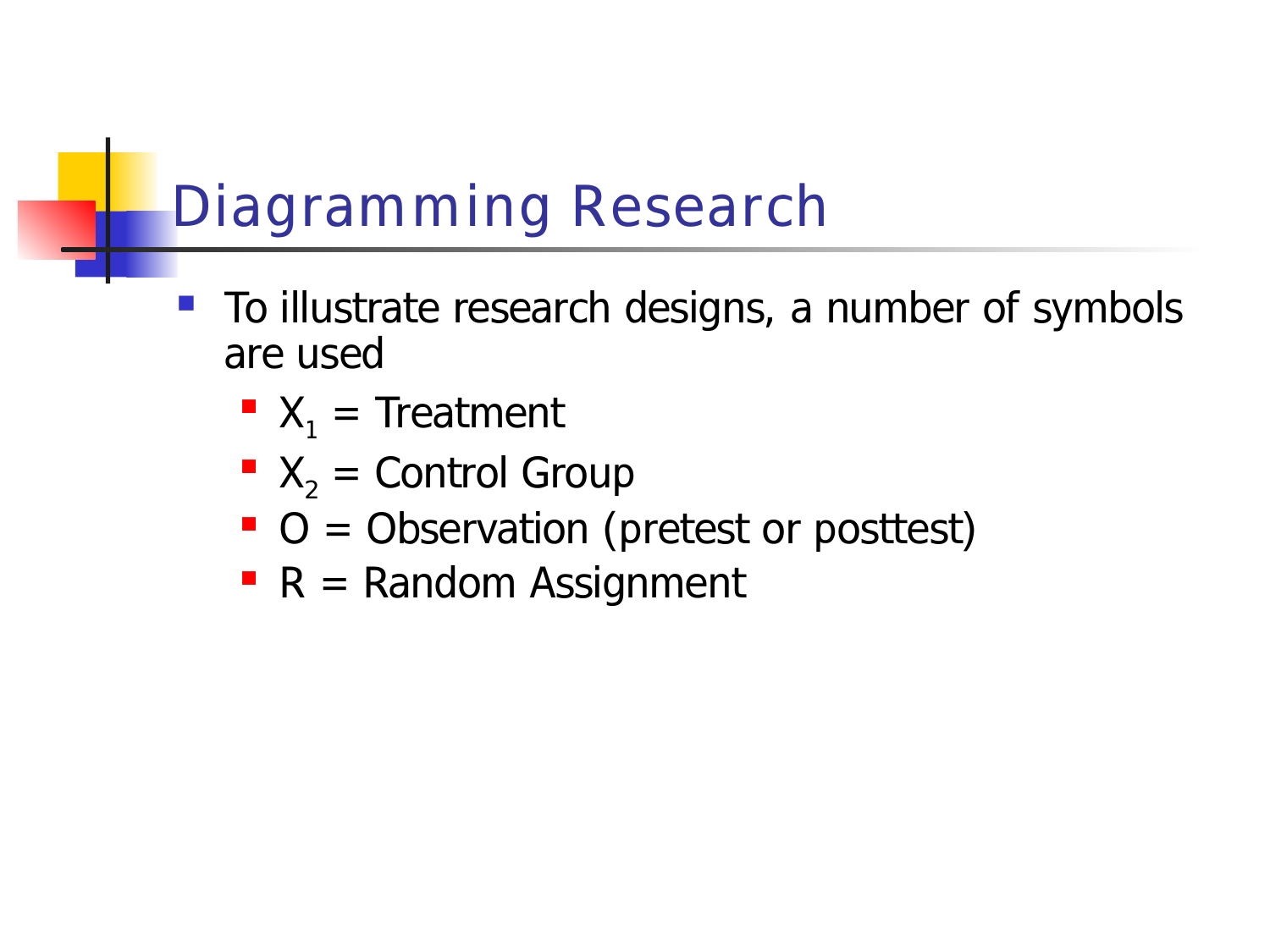

# Diagramming Research
To illustrate research designs, a number of symbols are used
X1 = Treatment
X2 = Control Group
O = Observation (pretest or posttest)
R = Random Assignment